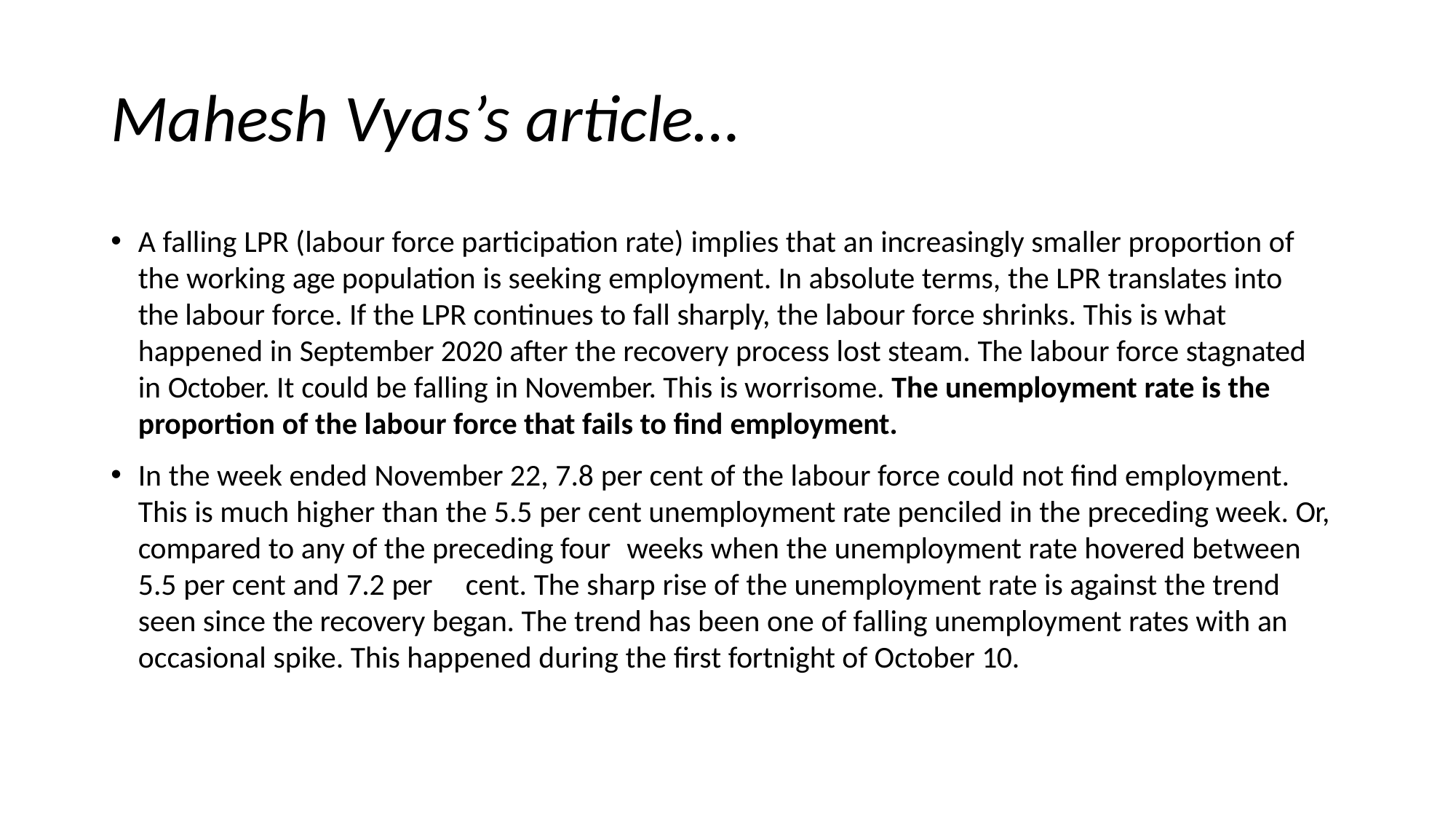

# Mahesh Vyas’s article…
A falling LPR (labour force participation rate) implies that an increasingly smaller proportion of the working age population is seeking employment. In absolute terms, the LPR translates into the labour force. If the LPR continues to fall sharply, the labour force shrinks. This is what happened in September 2020 after the recovery process lost steam. The labour force stagnated in October. It could be falling in November. This is worrisome. The unemployment rate is the proportion of the labour force that fails to find employment.
In the week ended November 22, 7.8 per cent of the labour force could not find employment. This is much higher than the 5.5 per cent unemployment rate penciled in the preceding week. Or, compared to any of the preceding four weeks when the unemployment rate hovered between 5.5 per cent and 7.2 per 	cent. The sharp rise of the unemployment rate is against the trend seen since the recovery began. The trend has been one of falling unemployment rates with an occasional spike. This happened during the first fortnight of October 10.